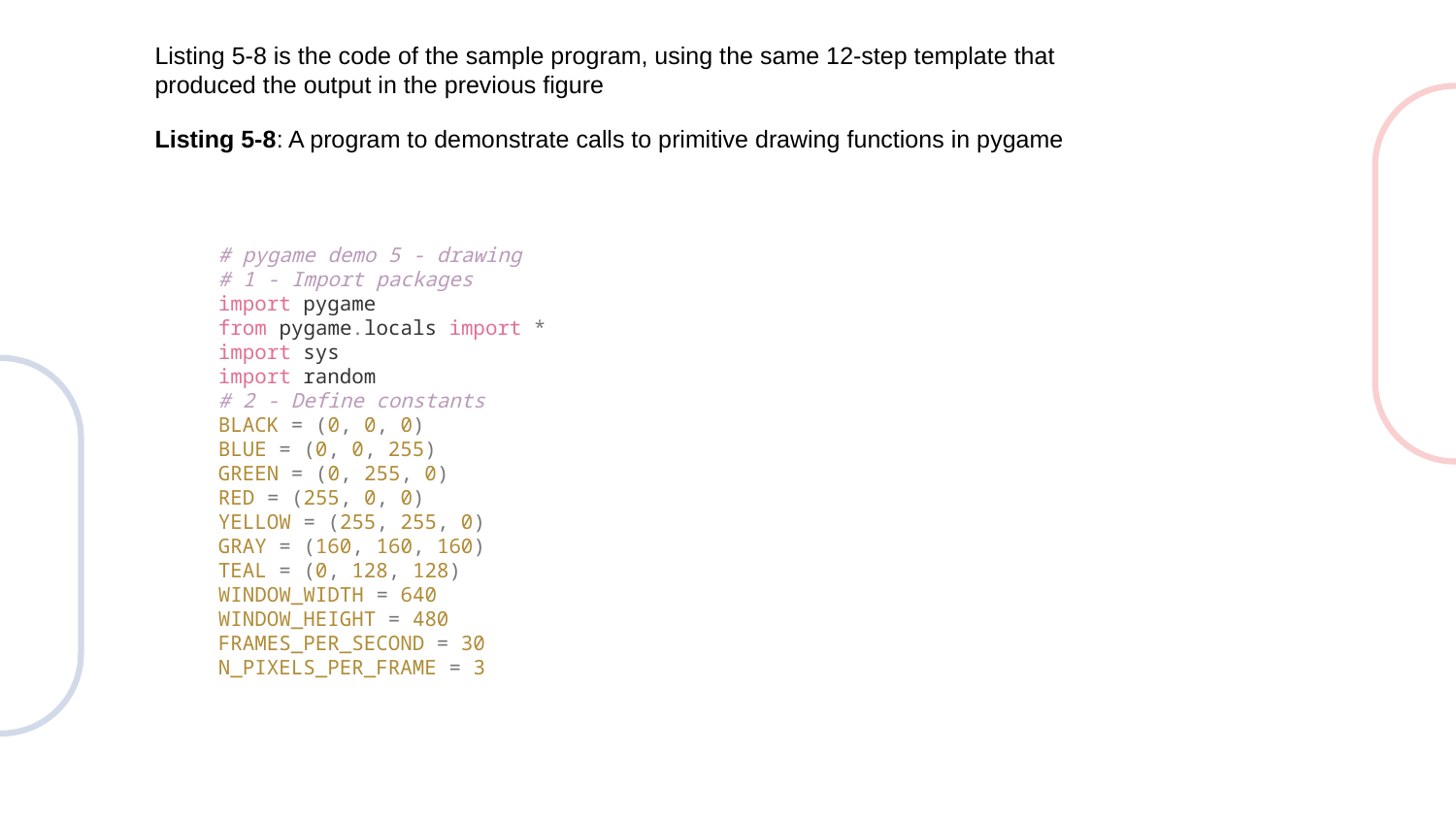

Listing 5-8 is the code of the sample program, using the same 12-step template that produced the output in the previous figure
Listing 5-8: A program to demonstrate calls to primitive drawing functions in pygame
# pygame demo 5 - drawing
# 1 - Import packages
import pygame
from pygame.locals import *
import sys
import random
# 2 - Define constants
BLACK = (0, 0, 0)
BLUE = (0, 0, 255)
GREEN = (0, 255, 0)
RED = (255, 0, 0)
YELLOW = (255, 255, 0)
GRAY = (160, 160, 160)
TEAL = (0, 128, 128)
WINDOW_WIDTH = 640
WINDOW_HEIGHT = 480
FRAMES_PER_SECOND = 30
N_PIXELS_PER_FRAME = 3